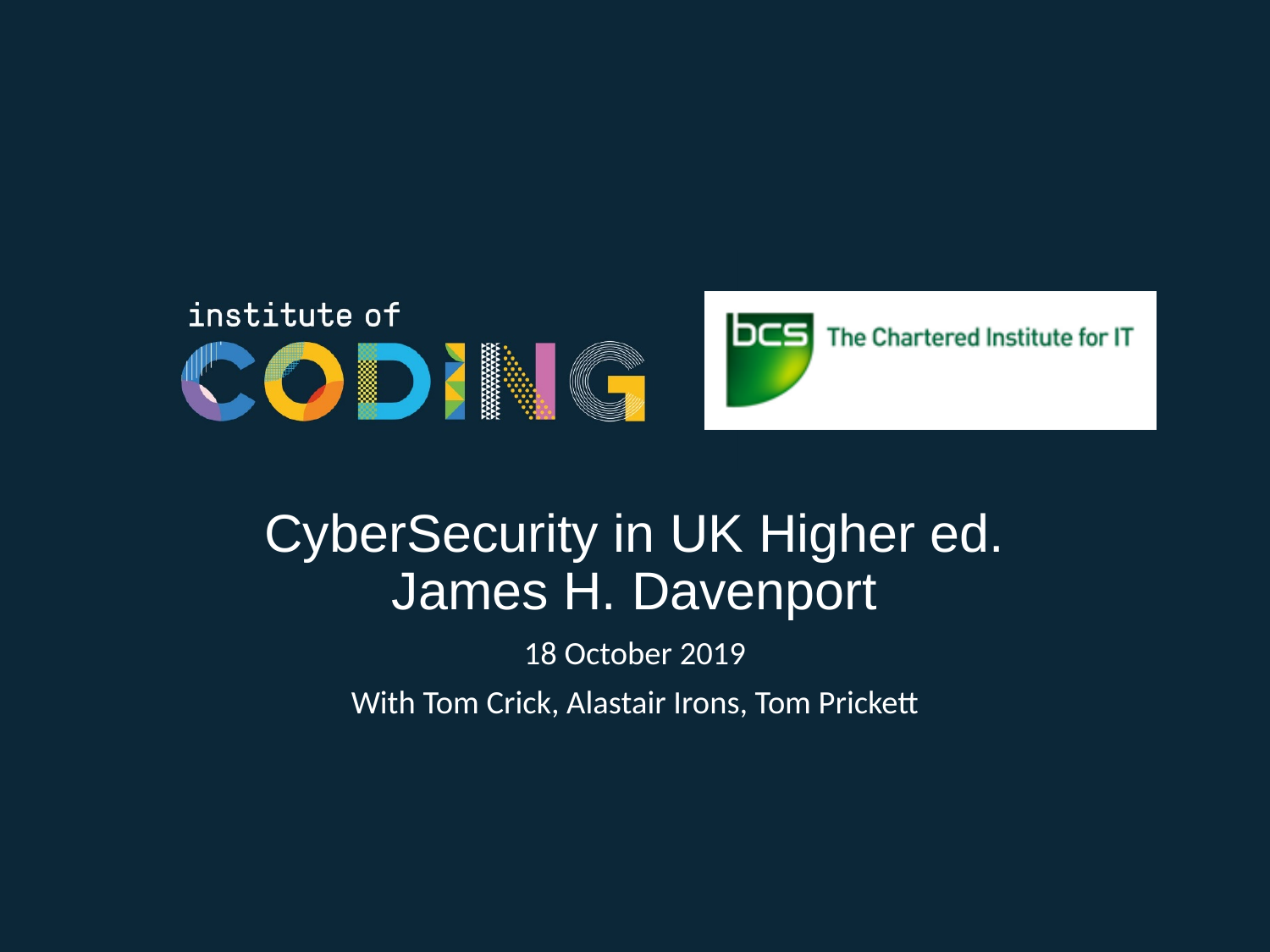

CyberSecurity in UK Higher ed.
James H. Davenport
18 October 2019
With Tom Crick, Alastair Irons, Tom Prickett